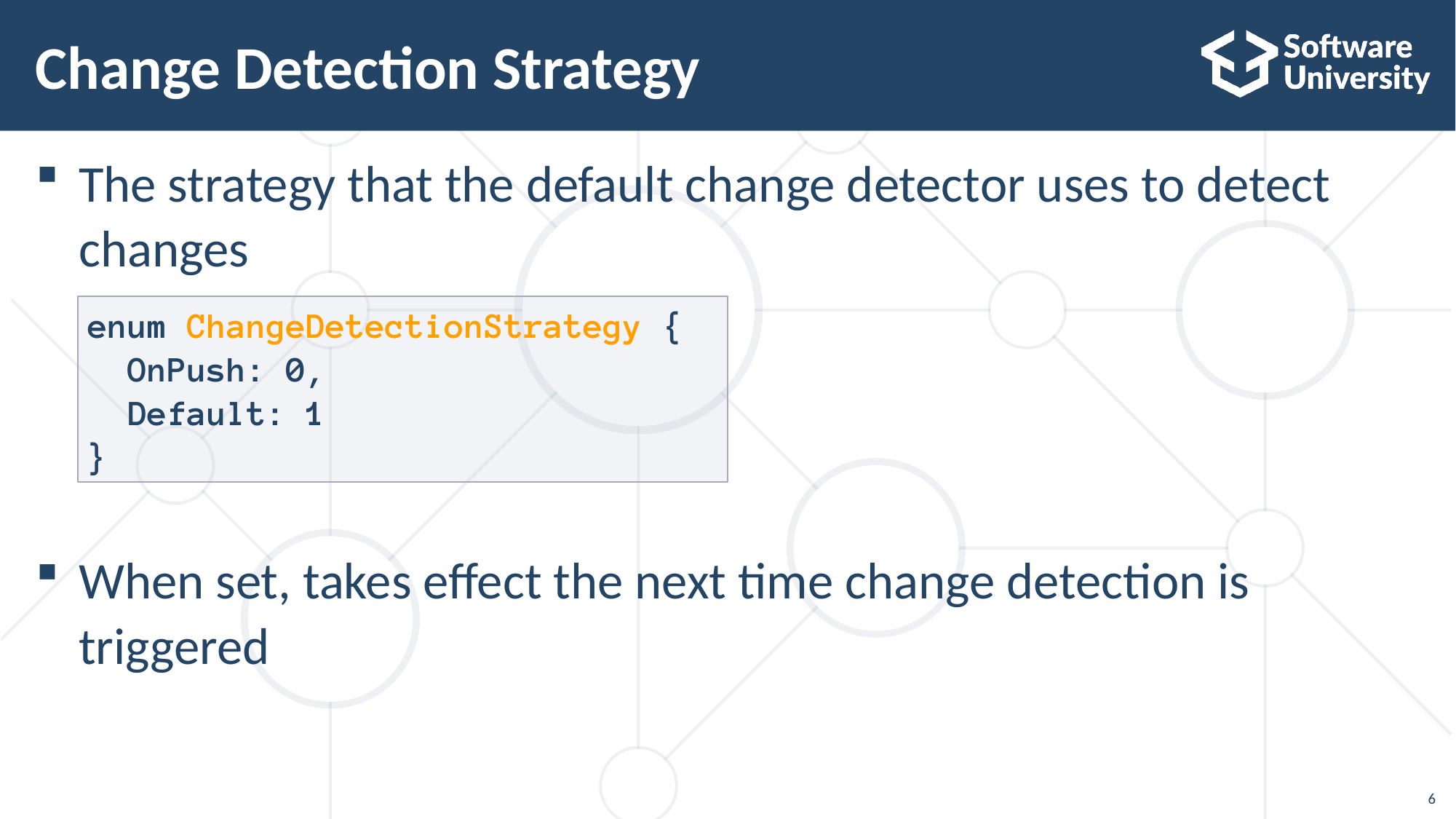

# Change Detection Strategy
The strategy that the default change detector uses to detect changes

When set, takes effect the next time change detection is triggered
enum ChangeDetectionStrategy {
  OnPush: 0,
  Default: 1
}
6